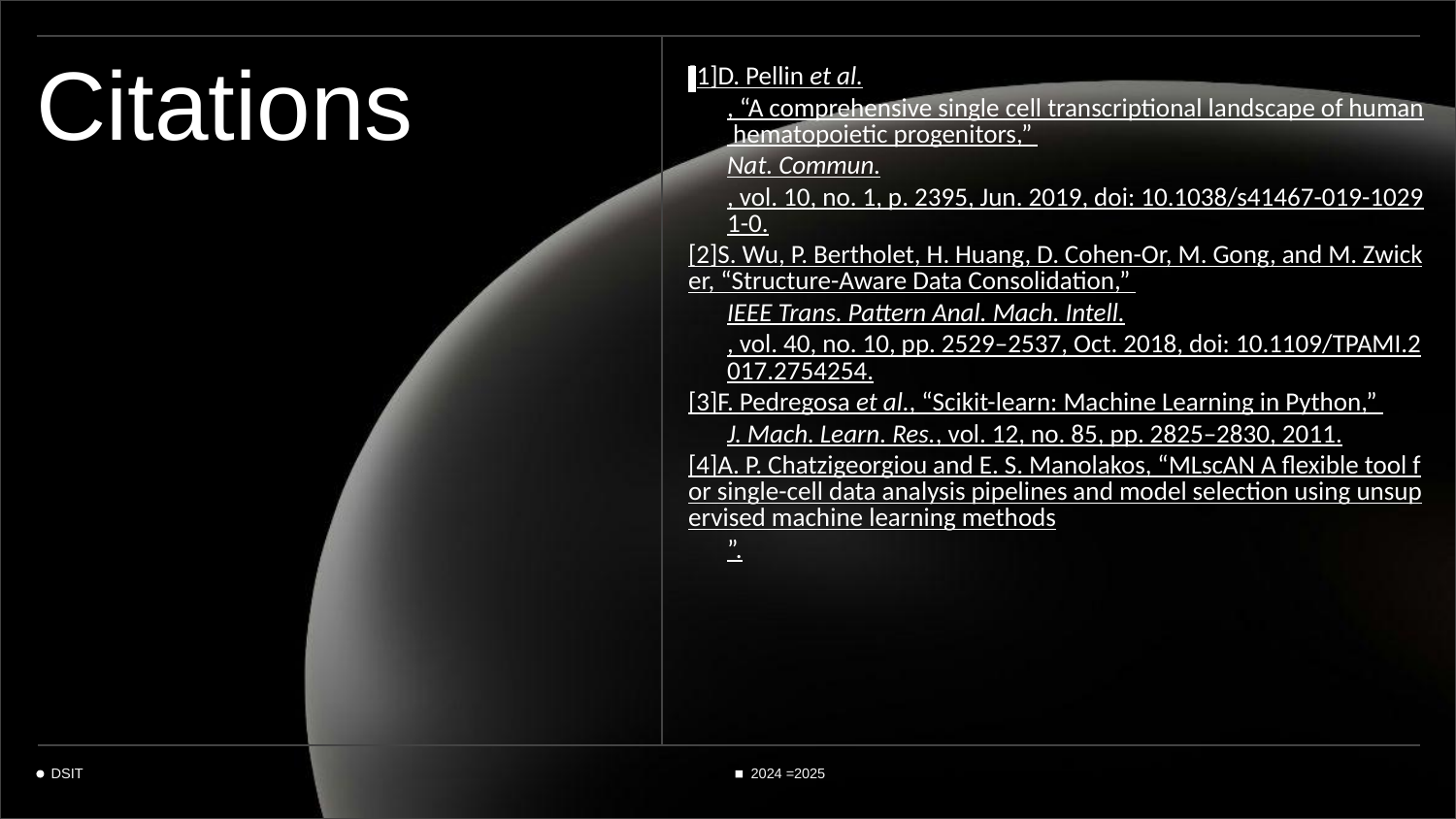

[1]	D. Pellin et al., “A comprehensive single cell transcriptional landscape of human hematopoietic progenitors,” Nat. Commun., vol. 10, no. 1, p. 2395, Jun. 2019, doi: 10.1038/s41467-019-10291-0.
[2]	S. Wu, P. Bertholet, H. Huang, D. Cohen-Or, M. Gong, and M. Zwicker, “Structure-Aware Data Consolidation,” IEEE Trans. Pattern Anal. Mach. Intell., vol. 40, no. 10, pp. 2529–2537, Oct. 2018, doi: 10.1109/TPAMI.2017.2754254.
[3]	F. Pedregosa et al., “Scikit-learn: Machine Learning in Python,” J. Mach. Learn. Res., vol. 12, no. 85, pp. 2825–2830, 2011.
[4]	A. P. Chatzigeorgiou and E. S. Manolakos, “MLscAN A flexible tool for single-cell data analysis pipelines and model selection using unsupervised machine learning methods”.
# Citations

DSIT
2024 =2025